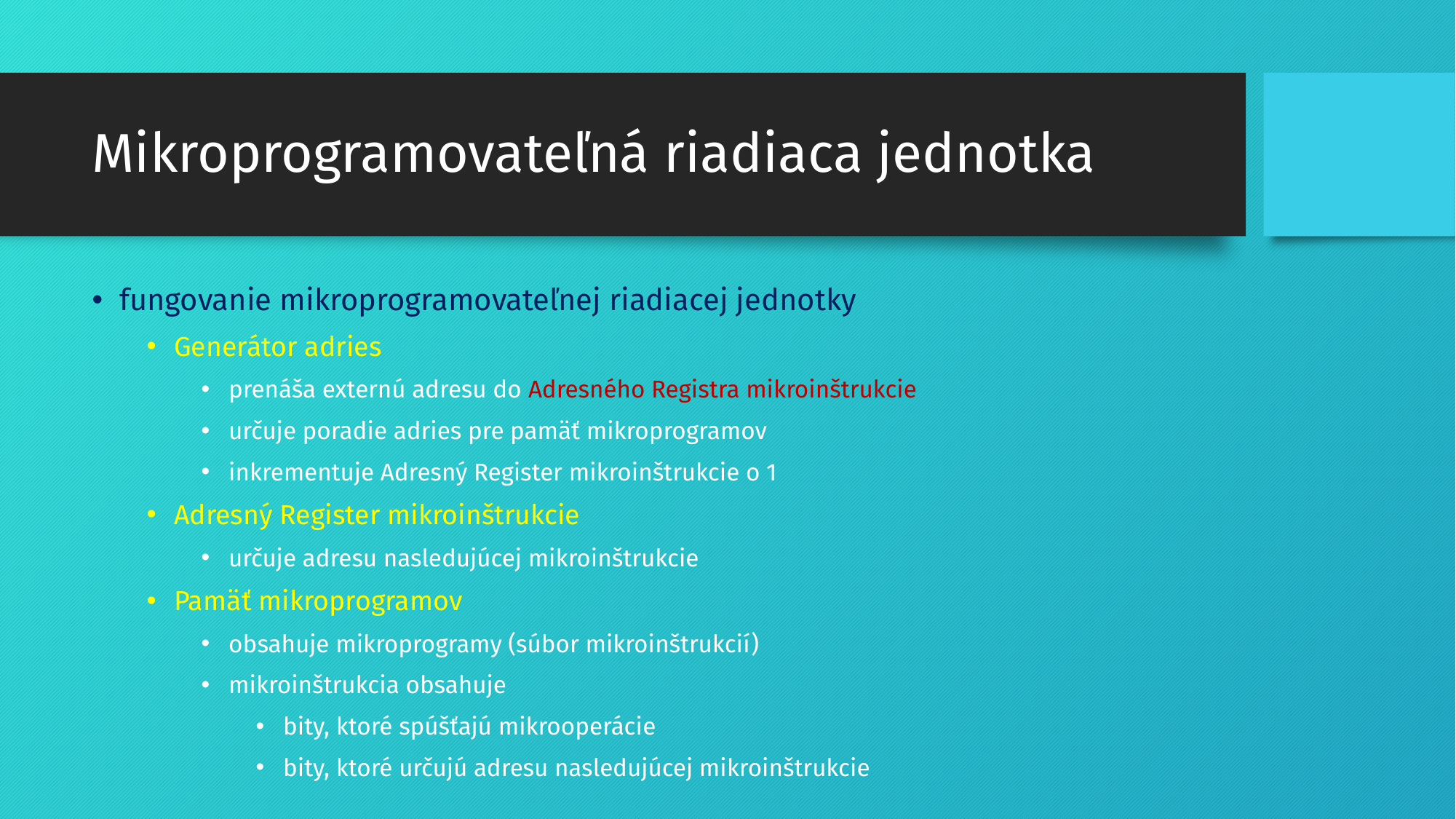

# Mikroprogramovateľná riadiaca jednotka
fungovanie mikroprogramovateľnej riadiacej jednotky
Generátor adries
prenáša externú adresu do Adresného Registra mikroinštrukcie
určuje poradie adries pre pamäť mikroprogramov
inkrementuje Adresný Register mikroinštrukcie o 1
Adresný Register mikroinštrukcie
určuje adresu nasledujúcej mikroinštrukcie
Pamäť mikroprogramov
obsahuje mikroprogramy (súbor mikroinštrukcií)
mikroinštrukcia obsahuje
bity, ktoré spúšťajú mikrooperácie
bity, ktoré určujú adresu nasledujúcej mikroinštrukcie